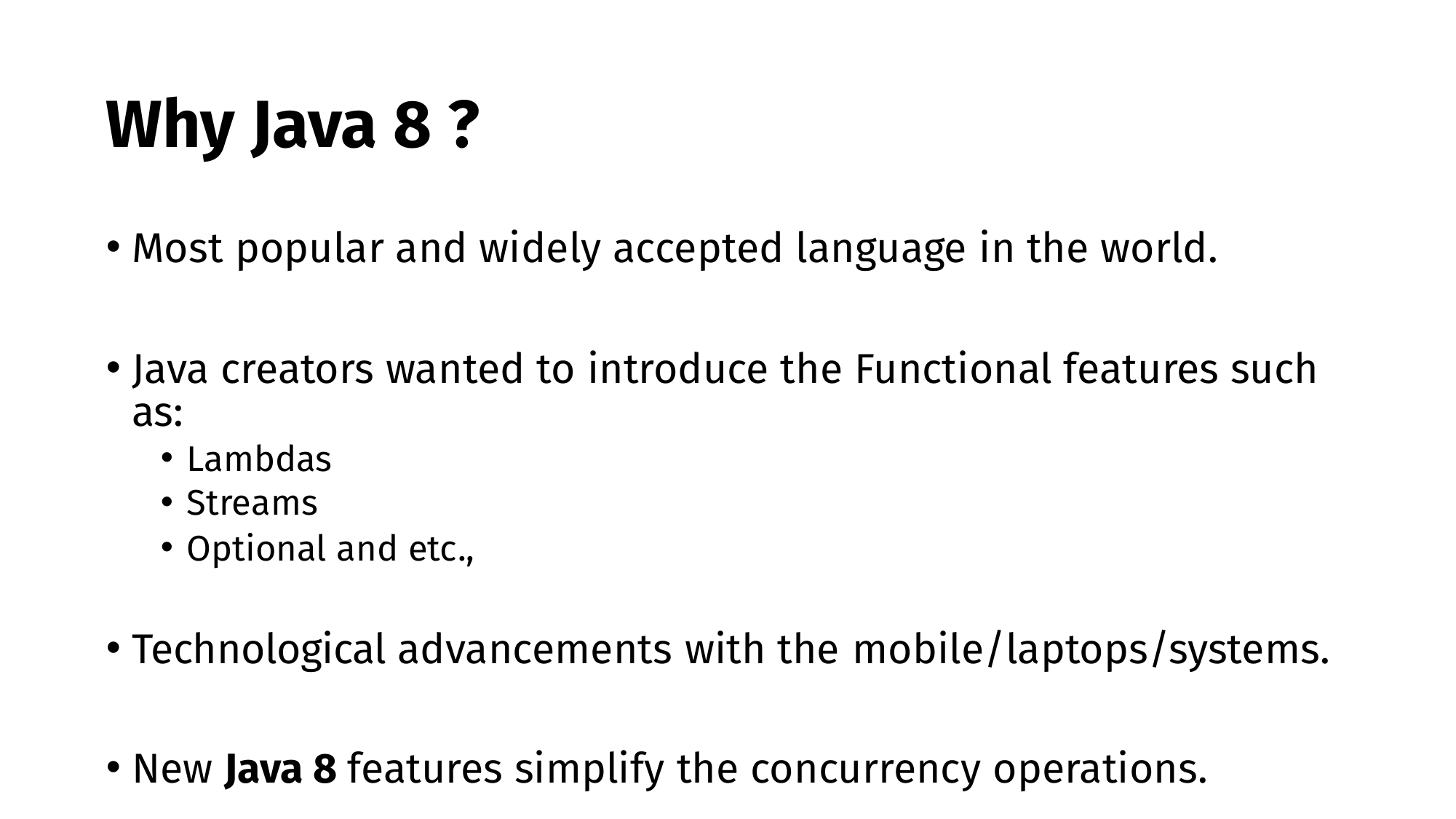

# Why Java 8 ?
Most popular and widely accepted language in the world.

Java creators wanted to introduce the Functional features such  as:
Lambdas
Streams
Optional and etc.,

Technological advancements with the mobile/laptops/systems.

New Java 8 features simplify the concurrency operations.